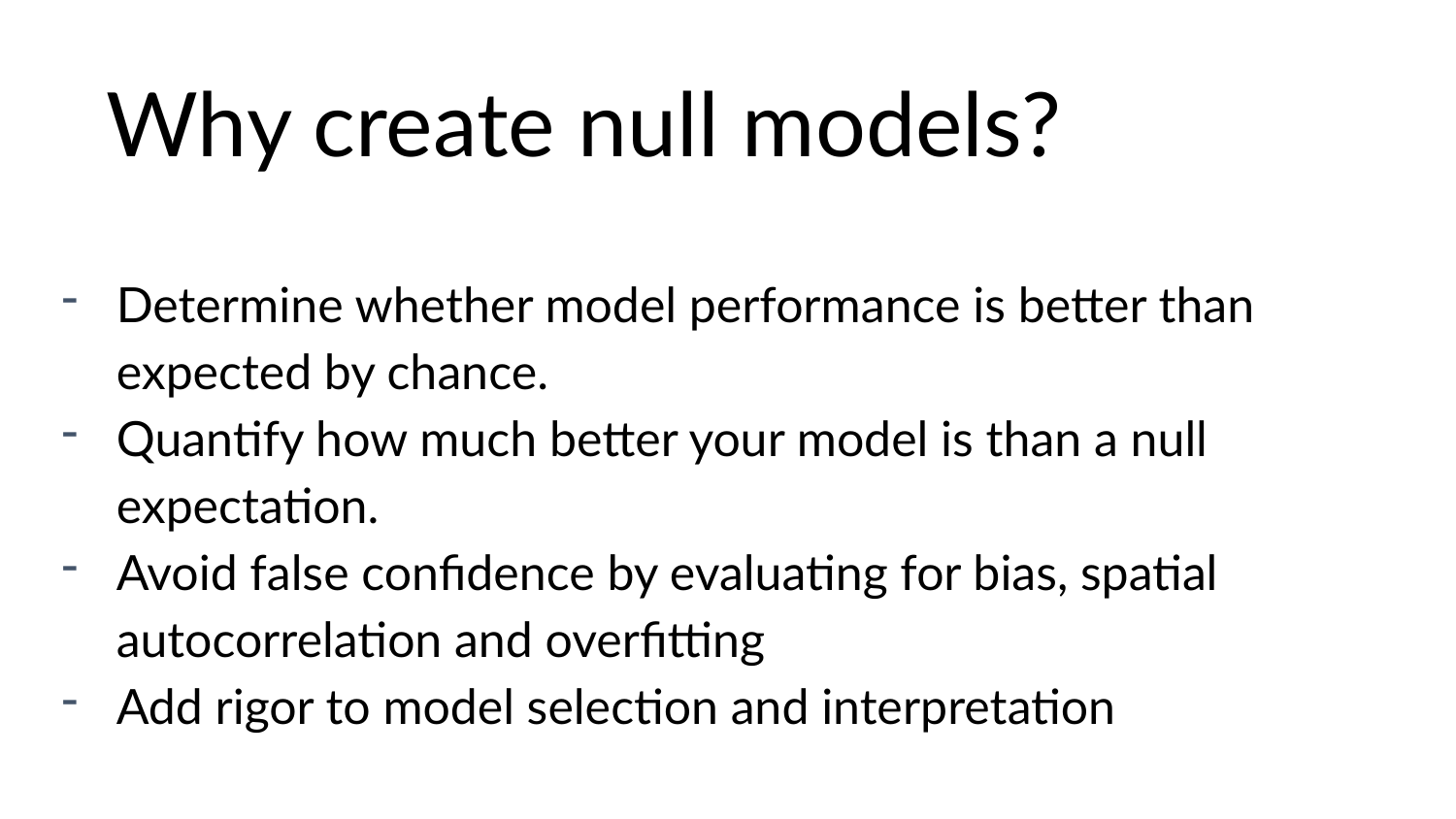

# Why create null models?
Determine whether model performance is better than expected by chance.
Quantify how much better your model is than a null expectation.
Avoid false confidence by evaluating for bias, spatial autocorrelation and overfitting
Add rigor to model selection and interpretation